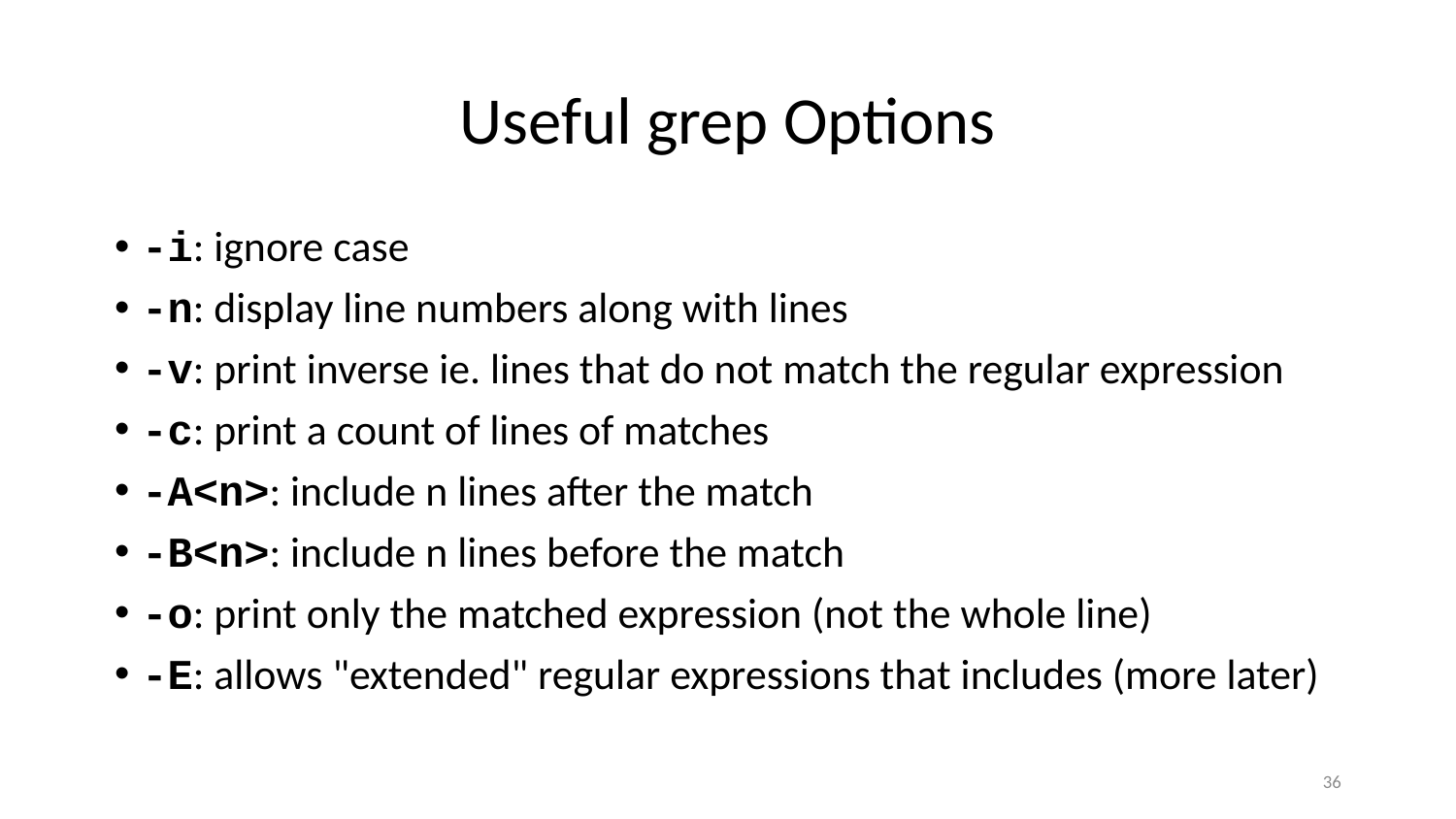

# Useful grep Options
-i: ignore case
-n: display line numbers along with lines
-v: print inverse ie. lines that do not match the regular expression
-c: print a count of lines of matches
-A<n>: include n lines after the match
-B<n>: include n lines before the match
-o: print only the matched expression (not the whole line)
-E: allows "extended" regular expressions that includes (more later)
36